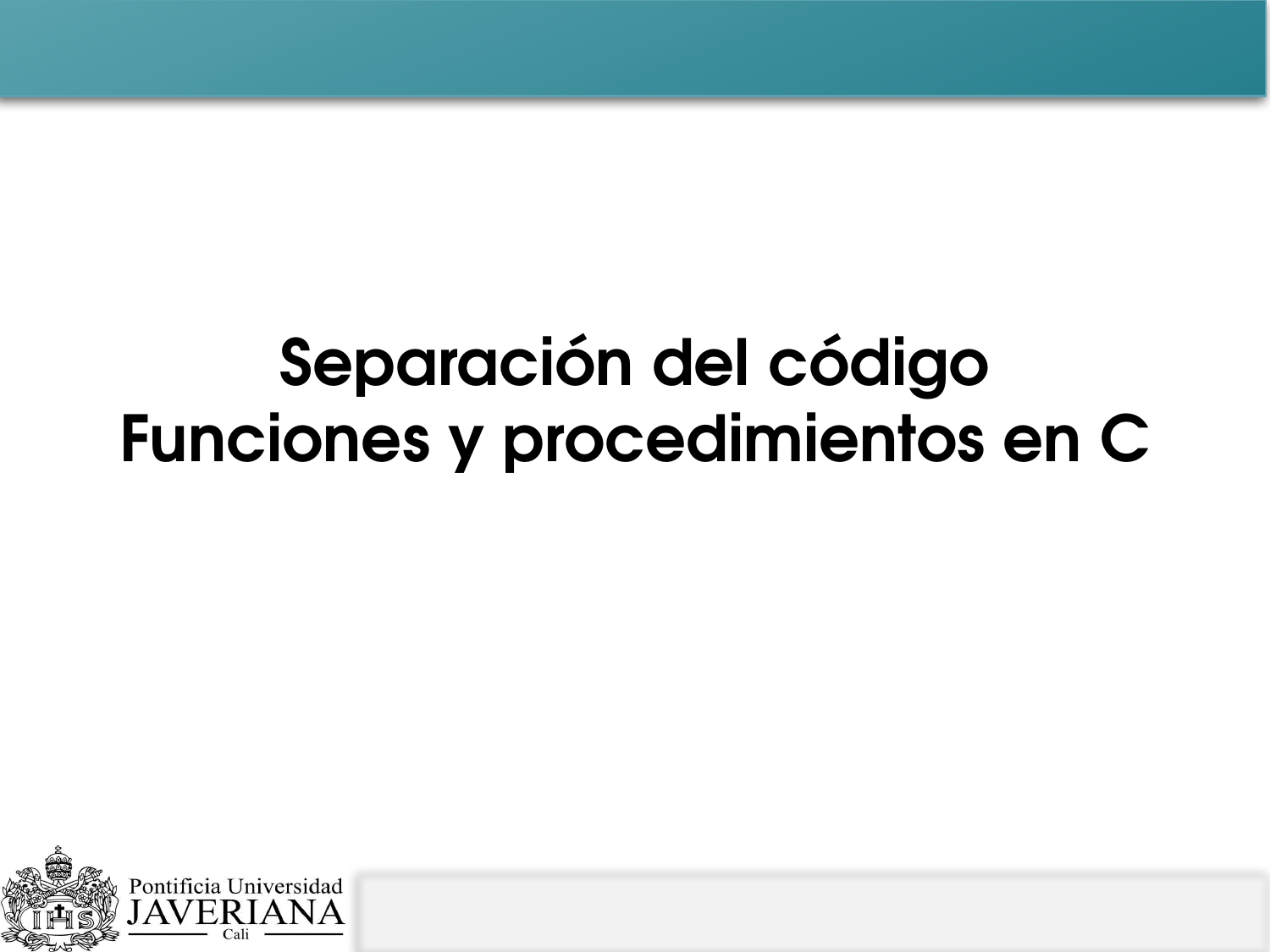

# Separación del código Funciones y procedimientos en C